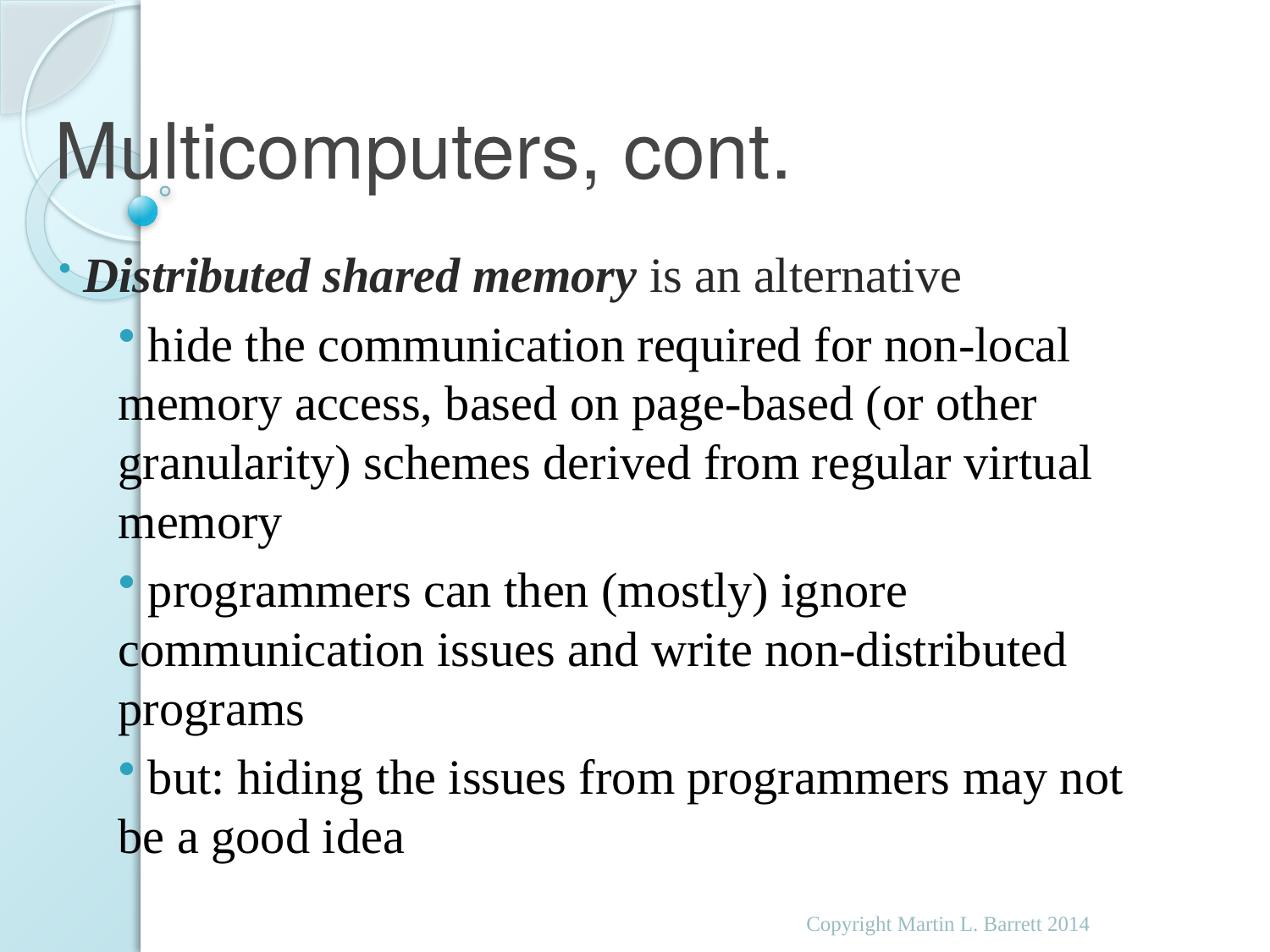

# Multicomputers, cont.
 Distributed shared memory is an alternative
 hide the communication required for non-local memory access, based on page-based (or other granularity) schemes derived from regular virtual memory
 programmers can then (mostly) ignore communication issues and write non-distributed programs
 but: hiding the issues from programmers may not be a good idea
Copyright Martin L. Barrett 2014